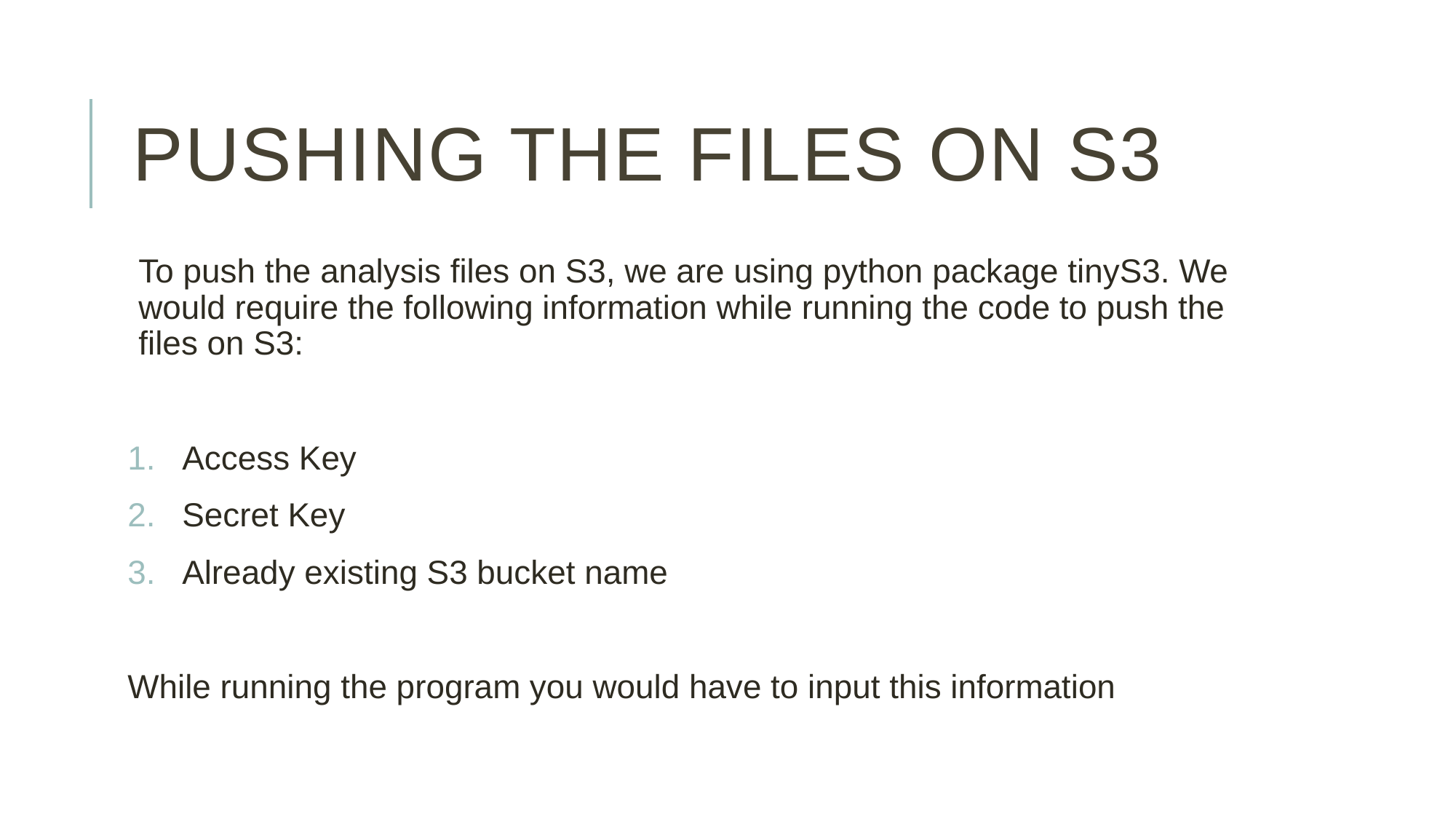

# Pushing the files on s3
To push the analysis files on S3, we are using python package tinyS3. We would require the following information while running the code to push the files on S3:

Access Key
Secret Key
Already existing S3 bucket name

While running the program you would have to input this information